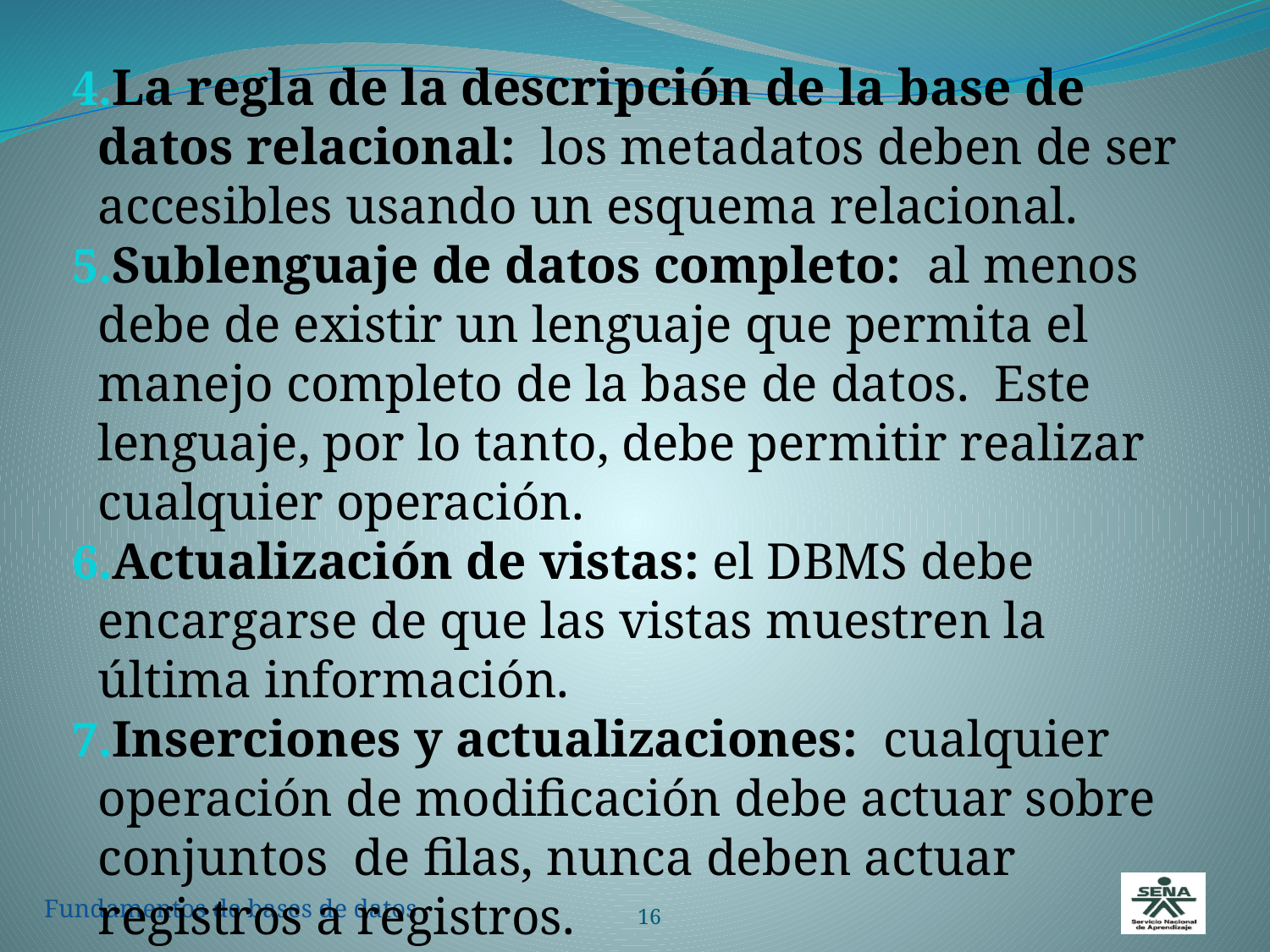

La regla de la descripción de la base de datos relacional:  los metadatos deben de ser accesibles usando un esquema relacional.
Sublenguaje de datos completo:  al menos debe de existir un lenguaje que permita el manejo completo de la base de datos.  Este lenguaje, por lo tanto, debe permitir realizar cualquier operación.
Actualización de vistas: el DBMS debe encargarse de que las vistas muestren la última información.
Inserciones y actualizaciones:  cualquier operación de modificación debe actuar sobre conjuntos  de filas, nunca deben actuar registros a registros.
16